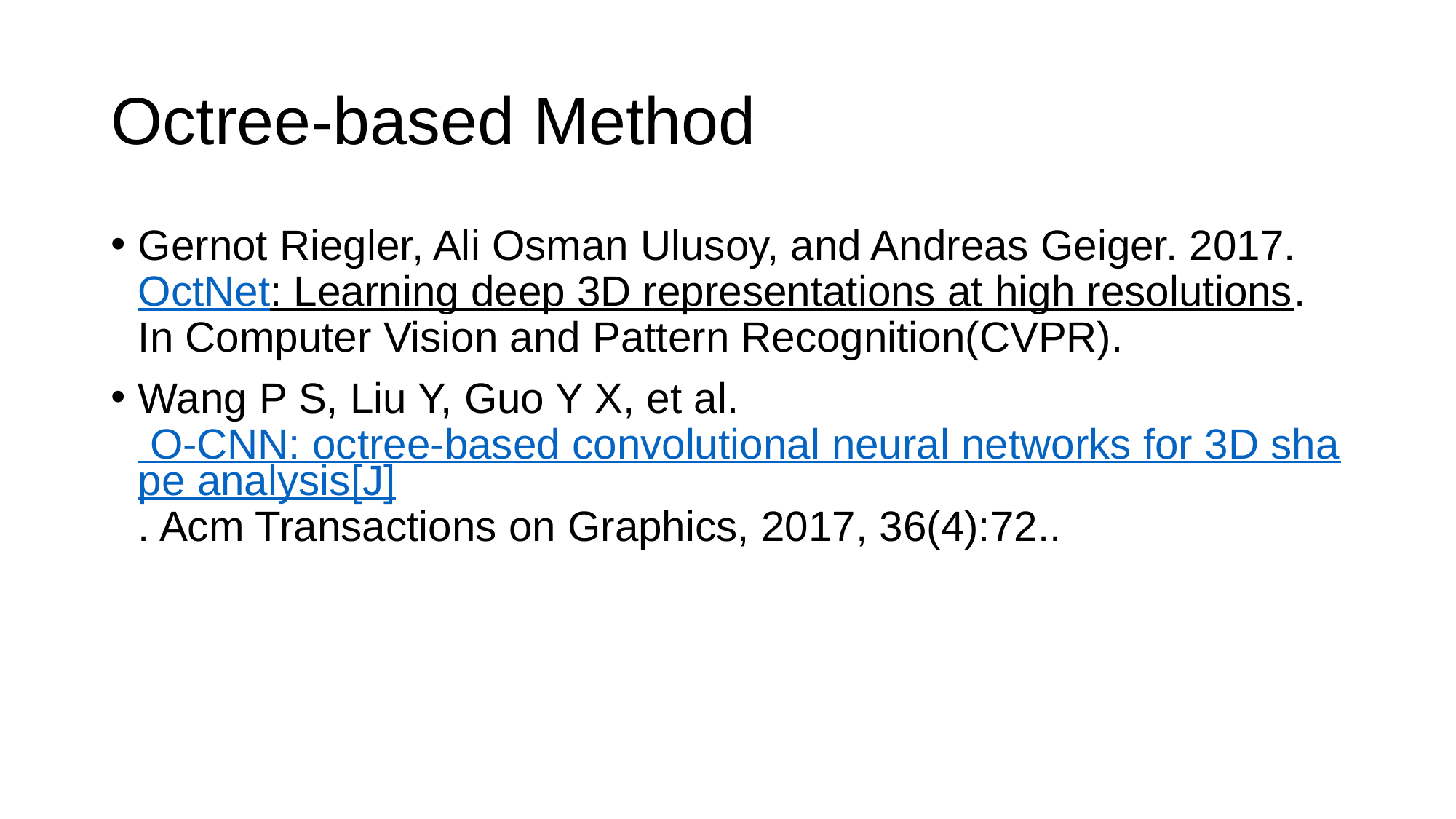

# Octree-based Method
Gernot Riegler, Ali Osman Ulusoy, and Andreas Geiger. 2017. OctNet: Learning deep 3D representations at high resolutions. In Computer Vision and Pattern Recognition(CVPR).
Wang P S, Liu Y, Guo Y X, et al. O-CNN: octree-based convolutional neural networks for 3D shape analysis[J]. Acm Transactions on Graphics, 2017, 36(4):72..